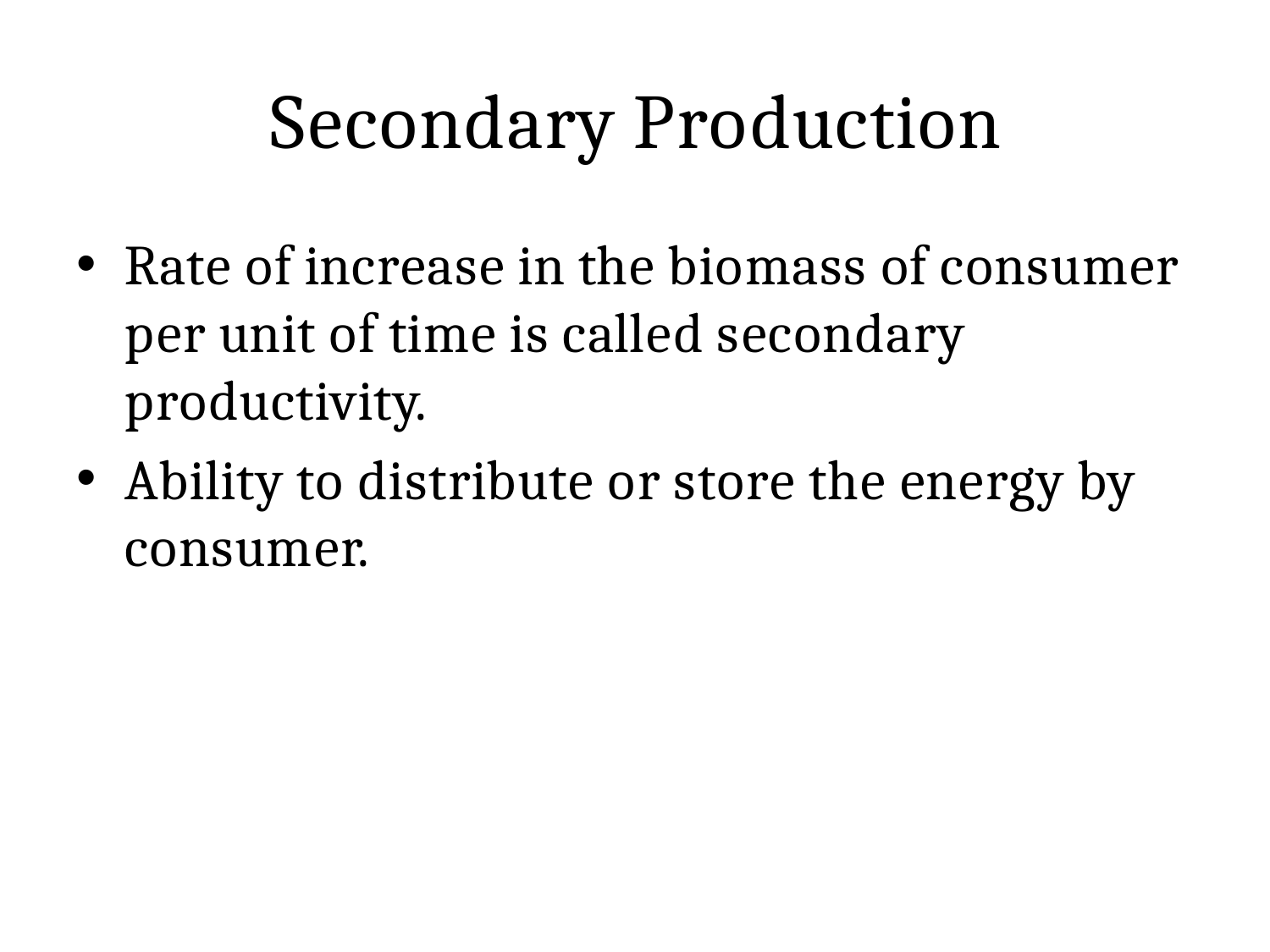

# Secondary Production
Rate of increase in the biomass of consumer per unit of time is called secondary productivity.
Ability to distribute or store the energy by consumer.